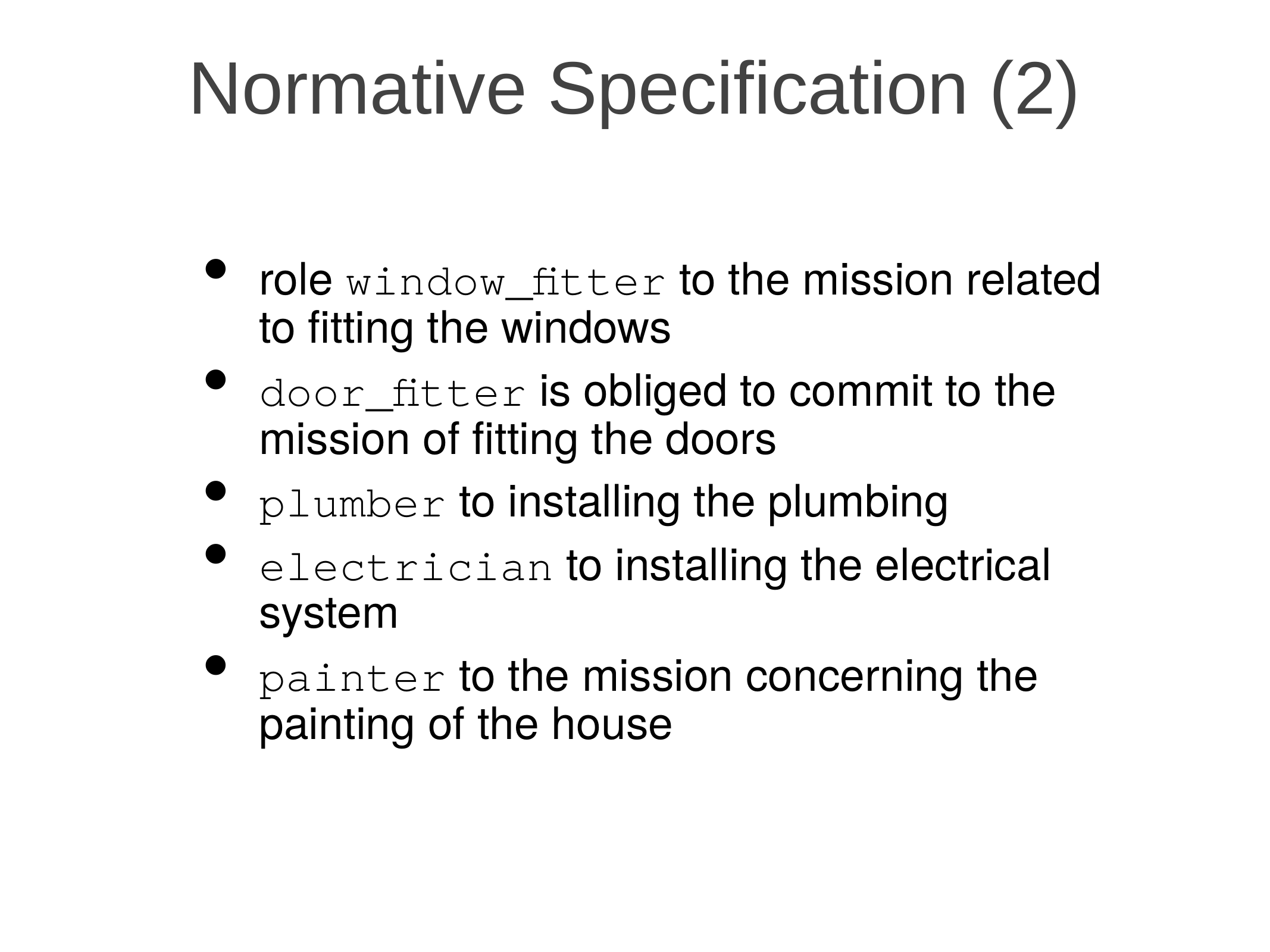

# Normative Specification (2)
role window_fitter to the mission related to fitting the windows
door_fitter is obliged to commit to the mission of fitting the doors
plumber to installing the plumbing
electrician to installing the electrical system
painter to the mission concerning the painting of the house
35